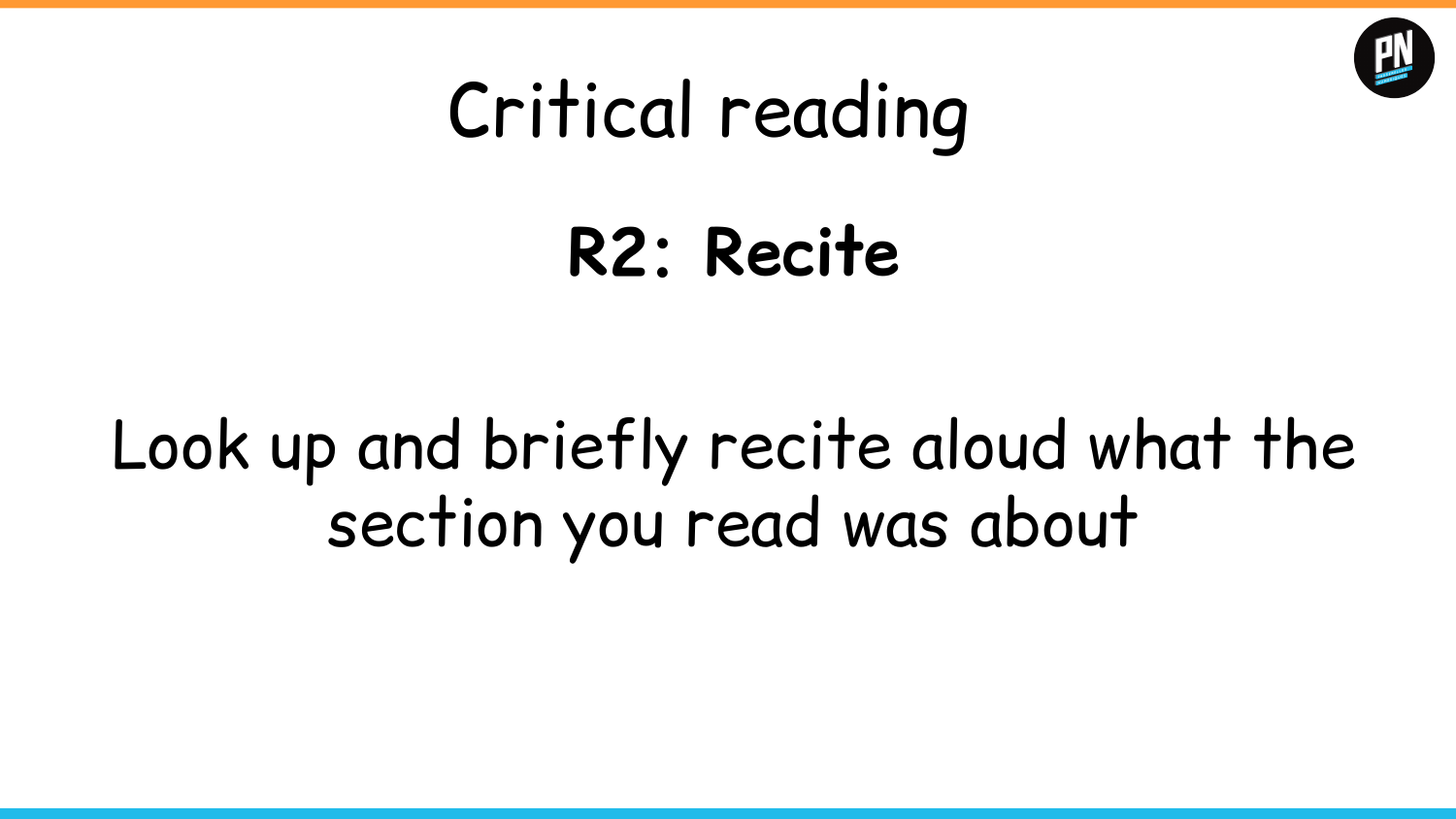

# Critical reading
R2: Recite

Look up and briefly recite aloud what the section you read was about